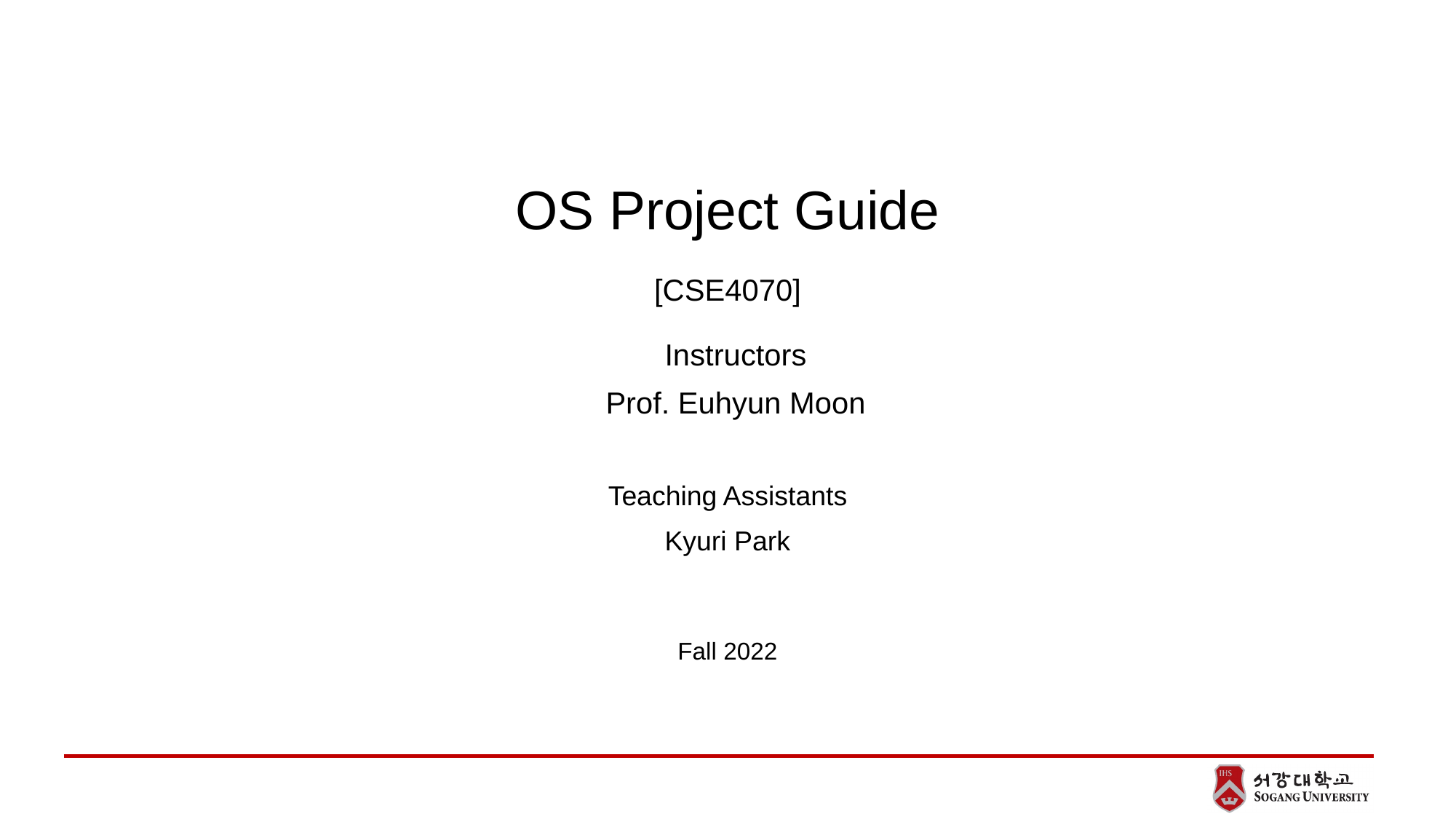

# OS Project Guide
[CSE4070]
Instructors
Prof. Euhyun Moon

Teaching Assistants
Kyuri Park
Fall 2022